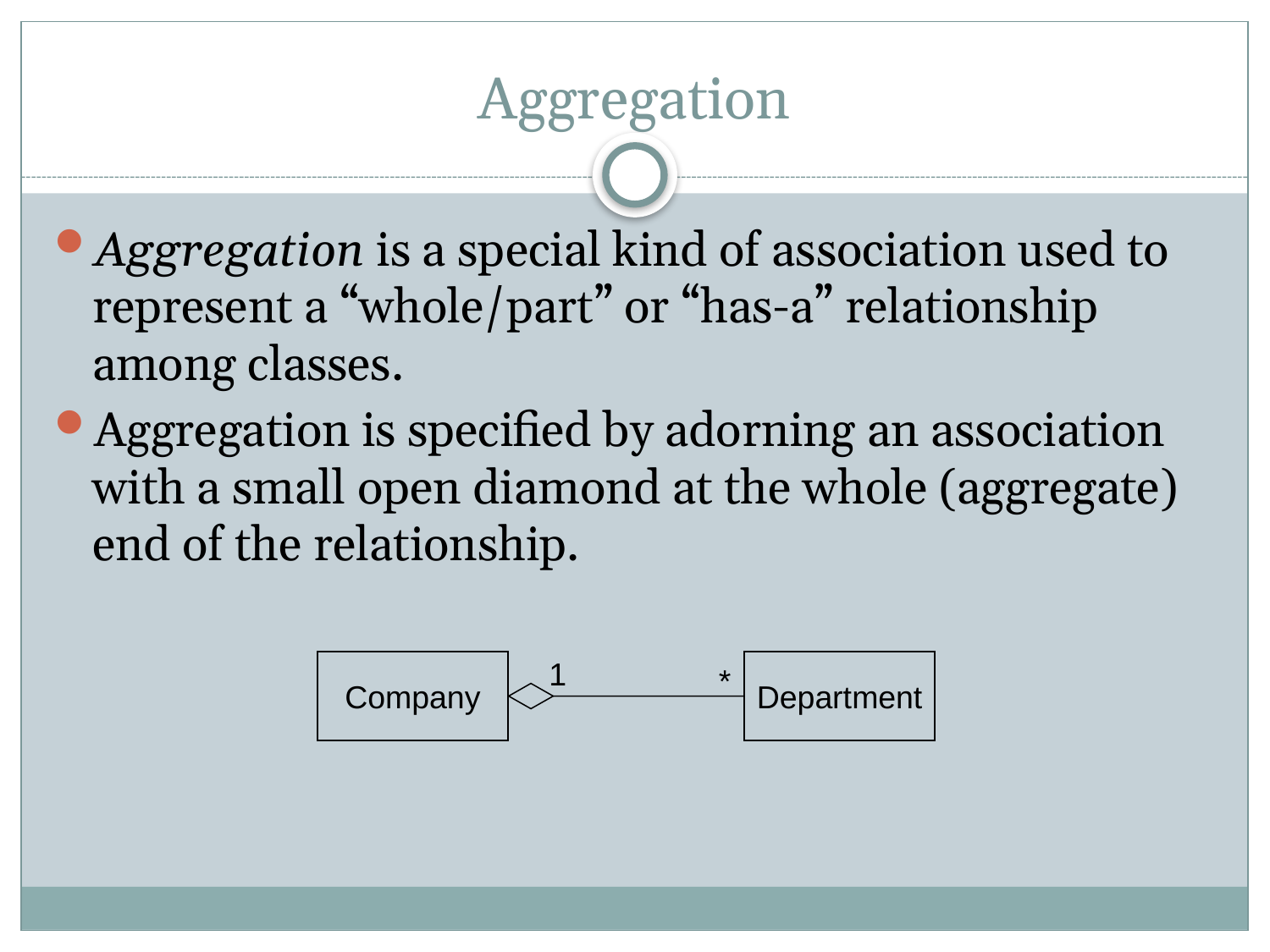

# Aggregation
Aggregation is a special kind of association used to represent a “whole/part” or “has-a” relationship among classes.
Aggregation is specified by adorning an association with a small open diamond at the whole (aggregate) end of the relationship.
1
Company
Department
*